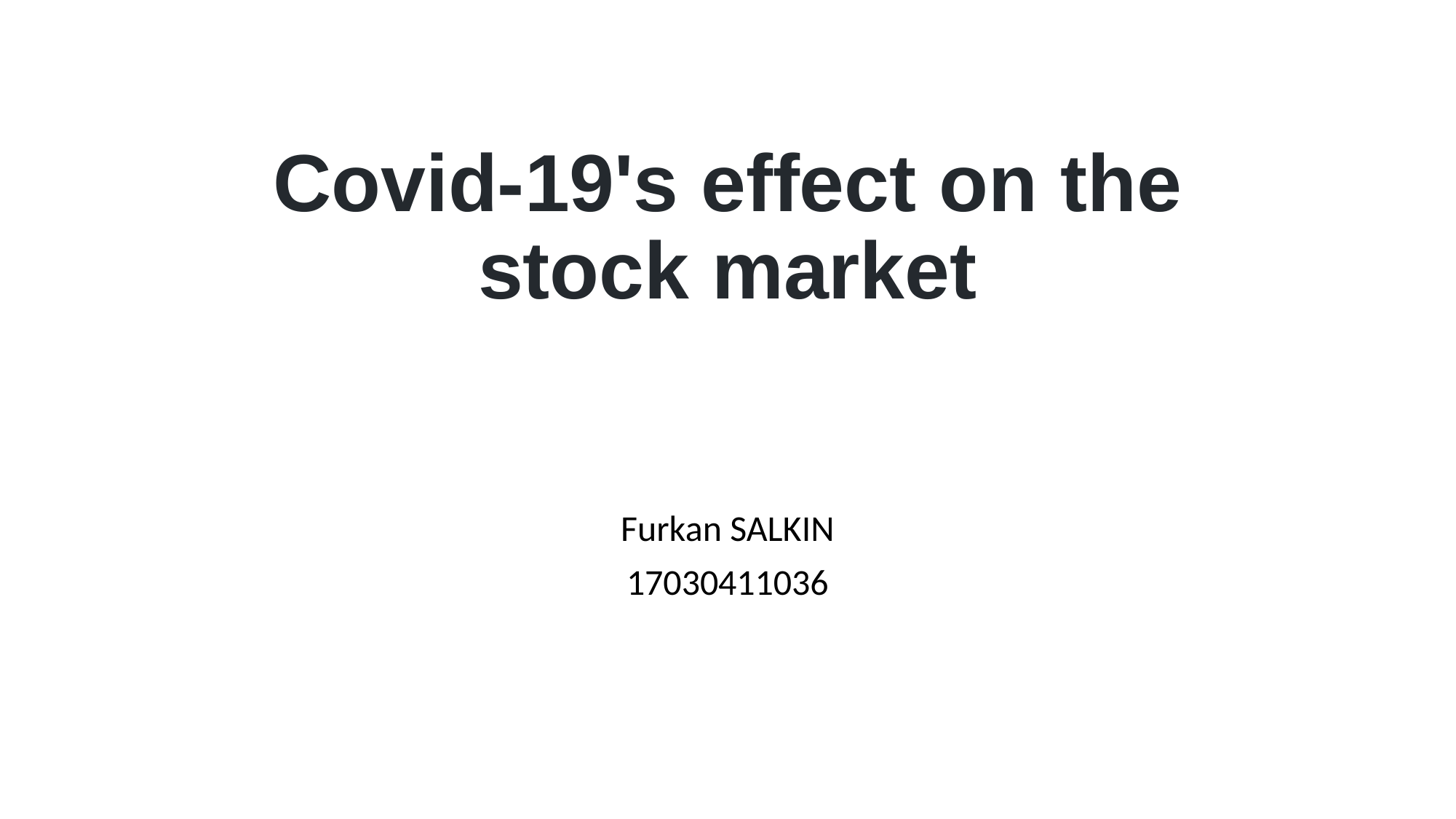

# Covid-19's effect on the stock market
Furkan SALKIN
17030411036